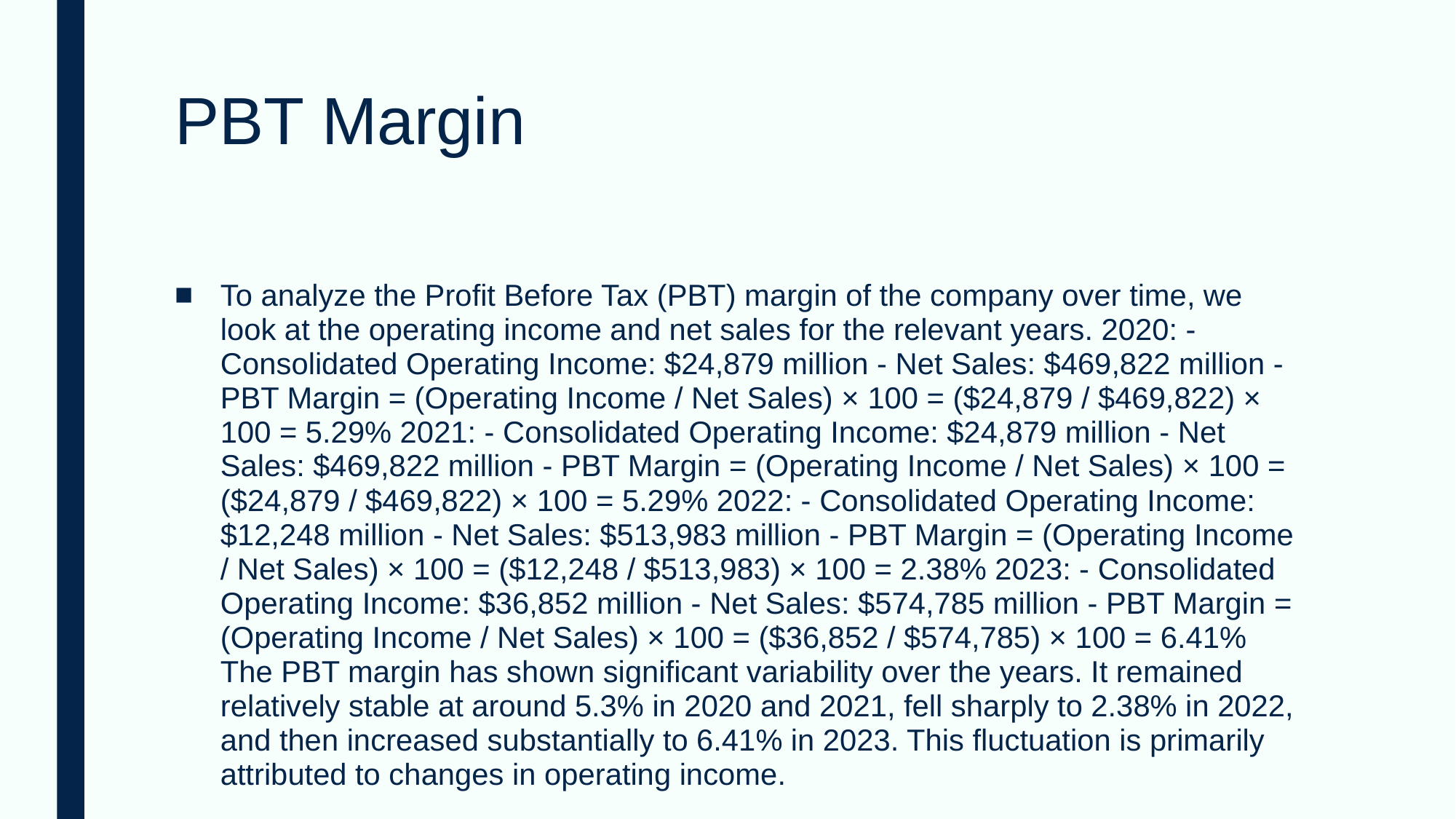

# PBT Margin
To analyze the Profit Before Tax (PBT) margin of the company over time, we look at the operating income and net sales for the relevant years. 2020: - Consolidated Operating Income: $24,879 million - Net Sales: $469,822 million - PBT Margin = (Operating Income / Net Sales) × 100 = ($24,879 / $469,822) × 100 = 5.29% 2021: - Consolidated Operating Income: $24,879 million - Net Sales: $469,822 million - PBT Margin = (Operating Income / Net Sales) × 100 = ($24,879 / $469,822) × 100 = 5.29% 2022: - Consolidated Operating Income: $12,248 million - Net Sales: $513,983 million - PBT Margin = (Operating Income / Net Sales) × 100 = ($12,248 / $513,983) × 100 = 2.38% 2023: - Consolidated Operating Income: $36,852 million - Net Sales: $574,785 million - PBT Margin = (Operating Income / Net Sales) × 100 = ($36,852 / $574,785) × 100 = 6.41% The PBT margin has shown significant variability over the years. It remained relatively stable at around 5.3% in 2020 and 2021, fell sharply to 2.38% in 2022, and then increased substantially to 6.41% in 2023. This fluctuation is primarily attributed to changes in operating income.